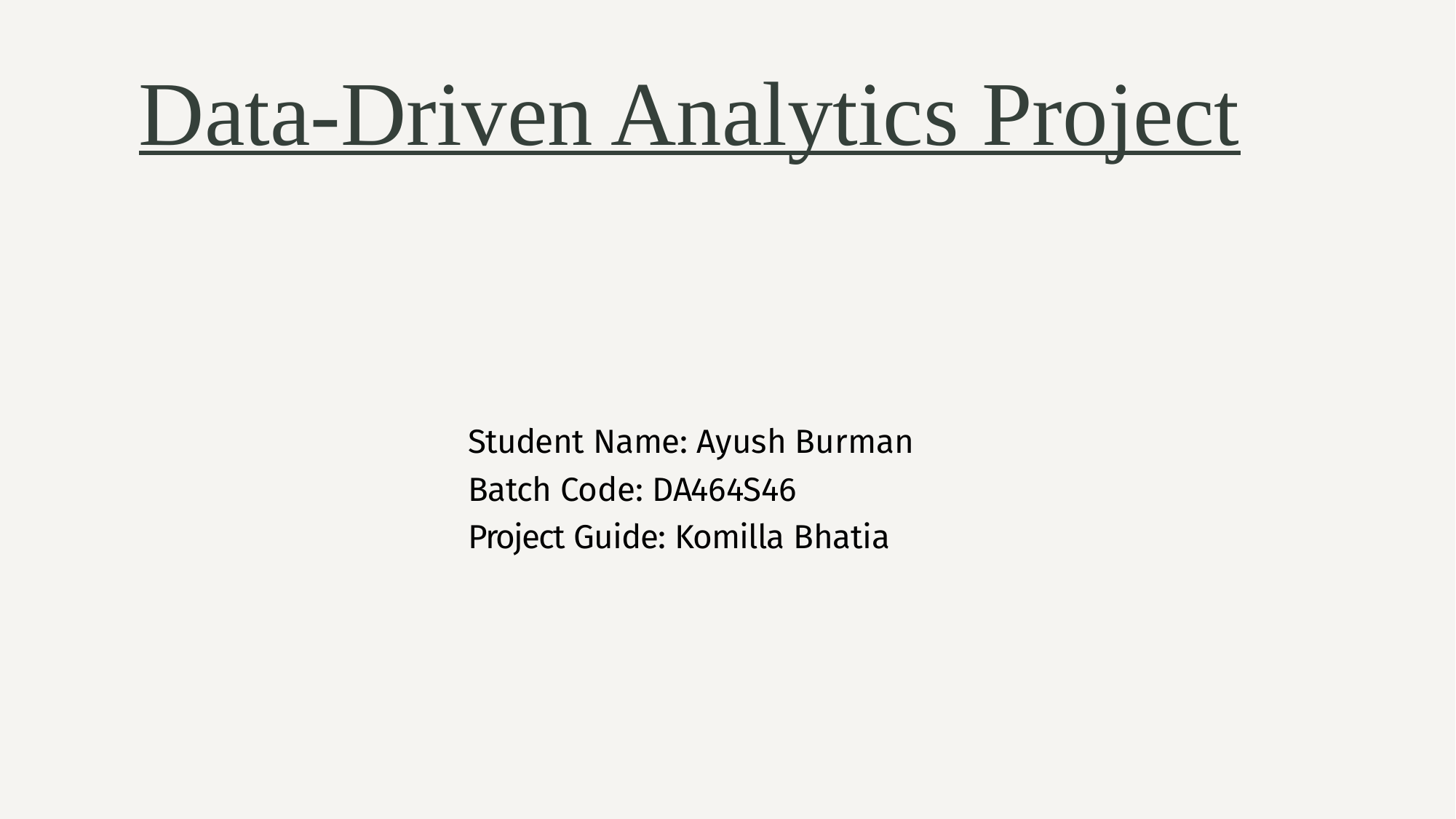

# Data-Driven Analytics Project
Student Name: Ayush Burman
Batch Code: DA464S46
Project Guide: Komilla Bhatia